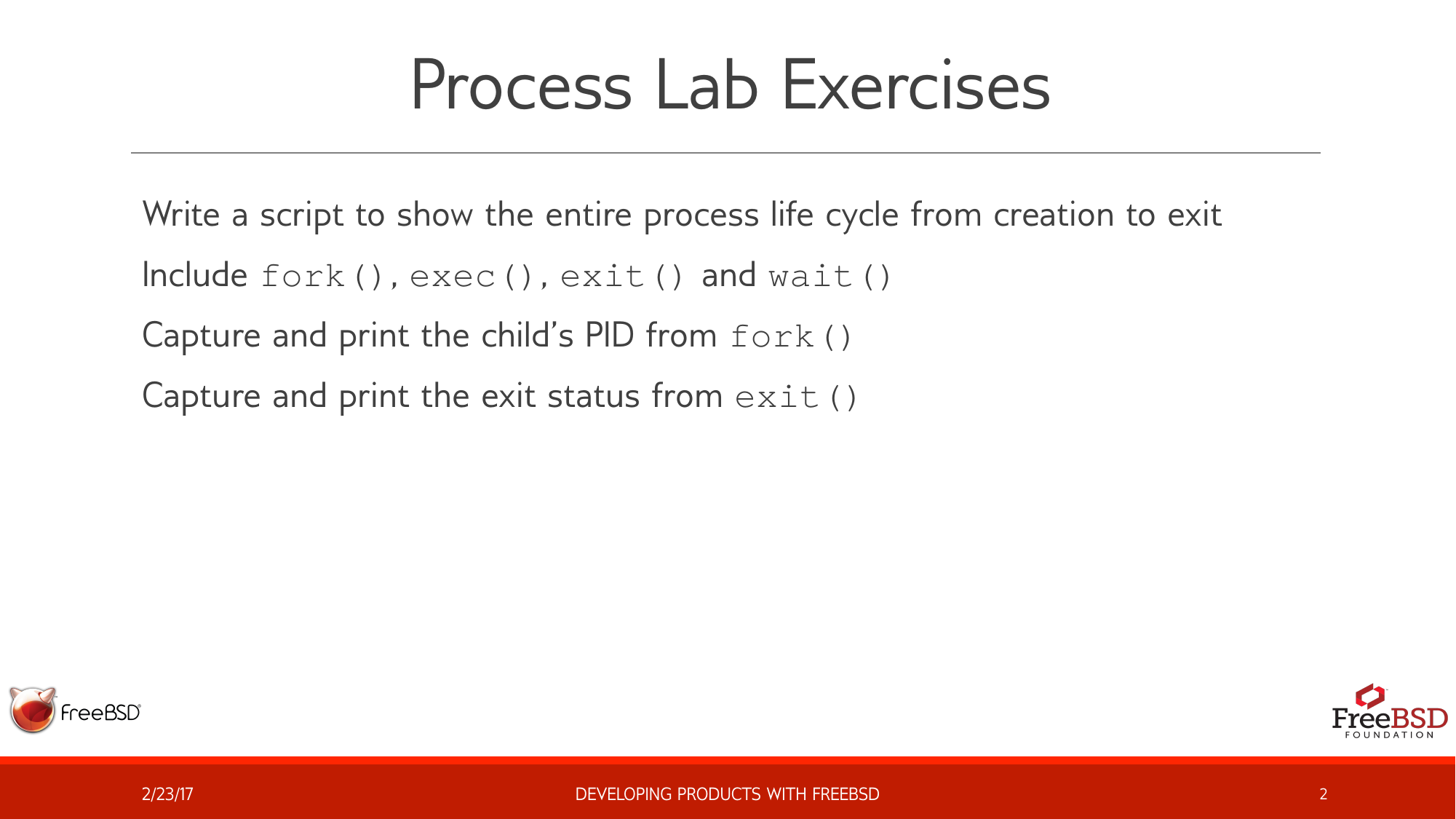

# Process Lab Exercises
Write a script to show the entire process life cycle from creation to exit
Include fork(), exec(), exit() and wait()
Capture and print the child’s PID from fork()
Capture and print the exit status from exit()
2/23/17
Developing Products with FreeBSD
2